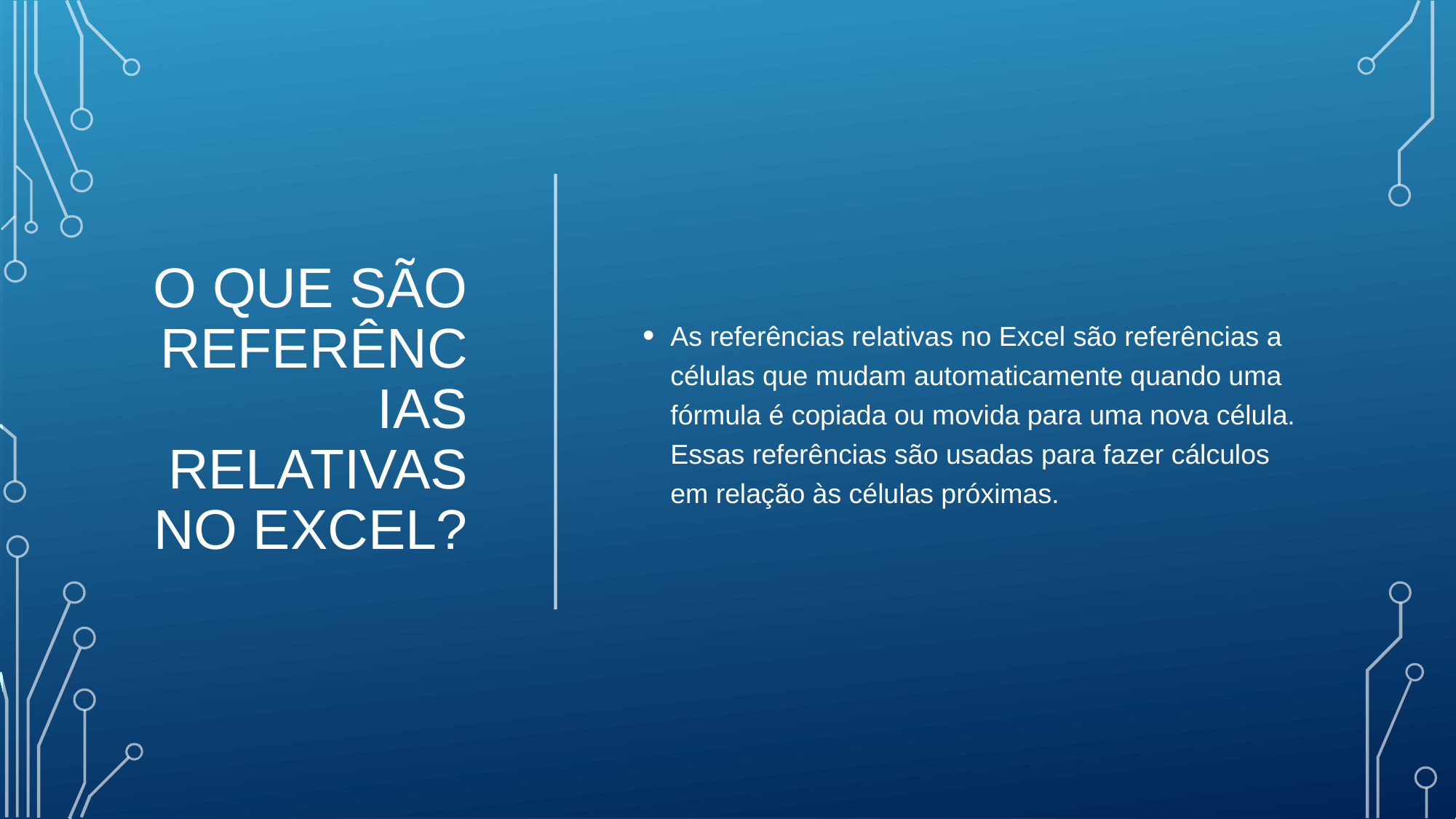

# O que são referências relativas no Excel?
As referências relativas no Excel são referências a células que mudam automaticamente quando uma fórmula é copiada ou movida para uma nova célula. Essas referências são usadas para fazer cálculos em relação às células próximas.